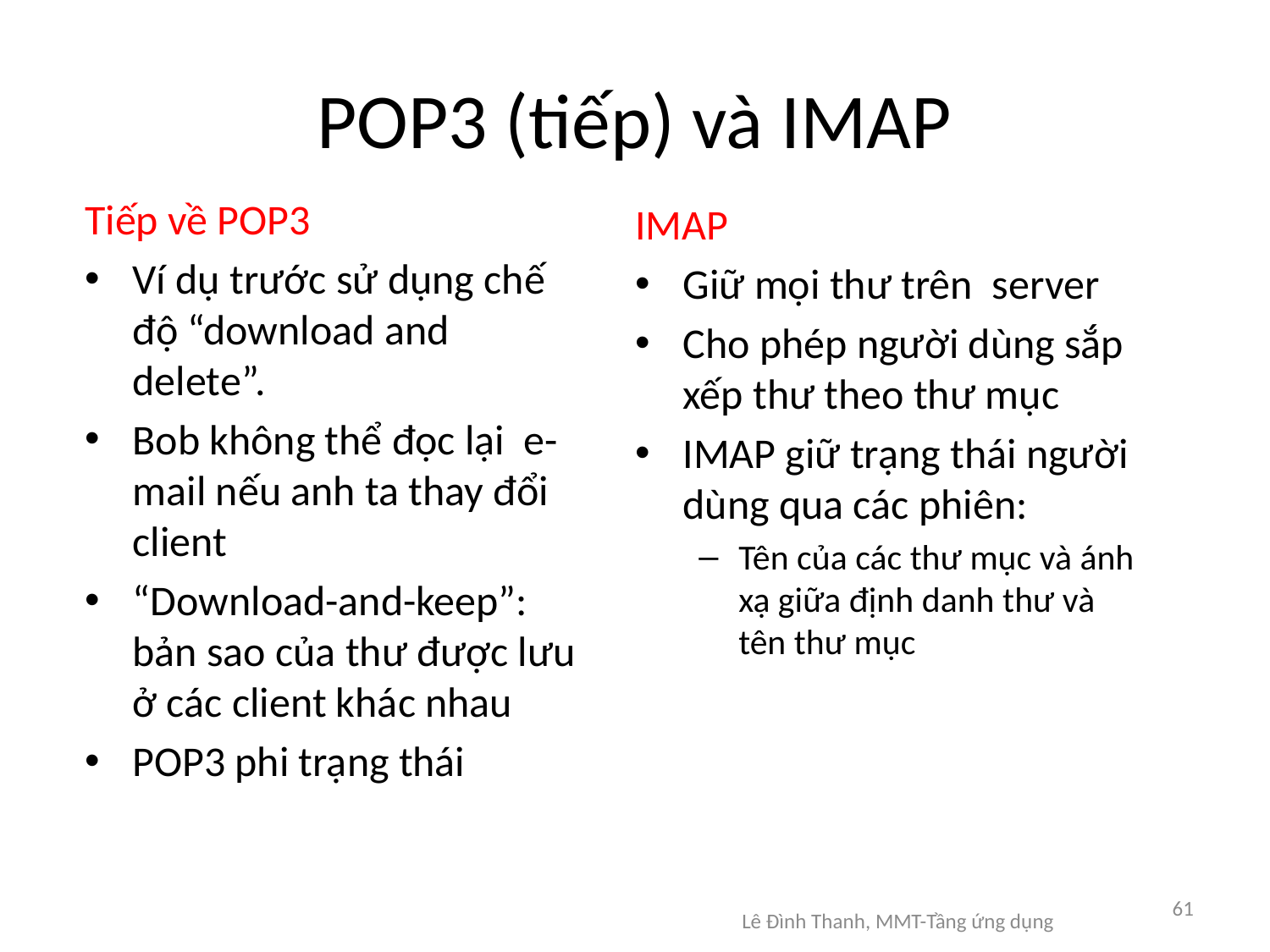

# POP3 (tiếp) và IMAP
Tiếp về POP3
Ví dụ trước sử dụng chế độ “download and delete”.
Bob không thể đọc lại  e-mail nếu anh ta thay đổi client
“Download-and-keep”: bản sao của thư được lưu ở các client khác nhau
POP3 phi trạng thái
IMAP
Giữ mọi thư trên  server
Cho phép người dùng sắp xếp thư theo thư mục
IMAP giữ trạng thái người dùng qua các phiên:
Tên của các thư mục và ánh xạ giữa định danh thư và tên thư mục
61
Lê Đình Thanh, MMT-Tầng ứng dụng